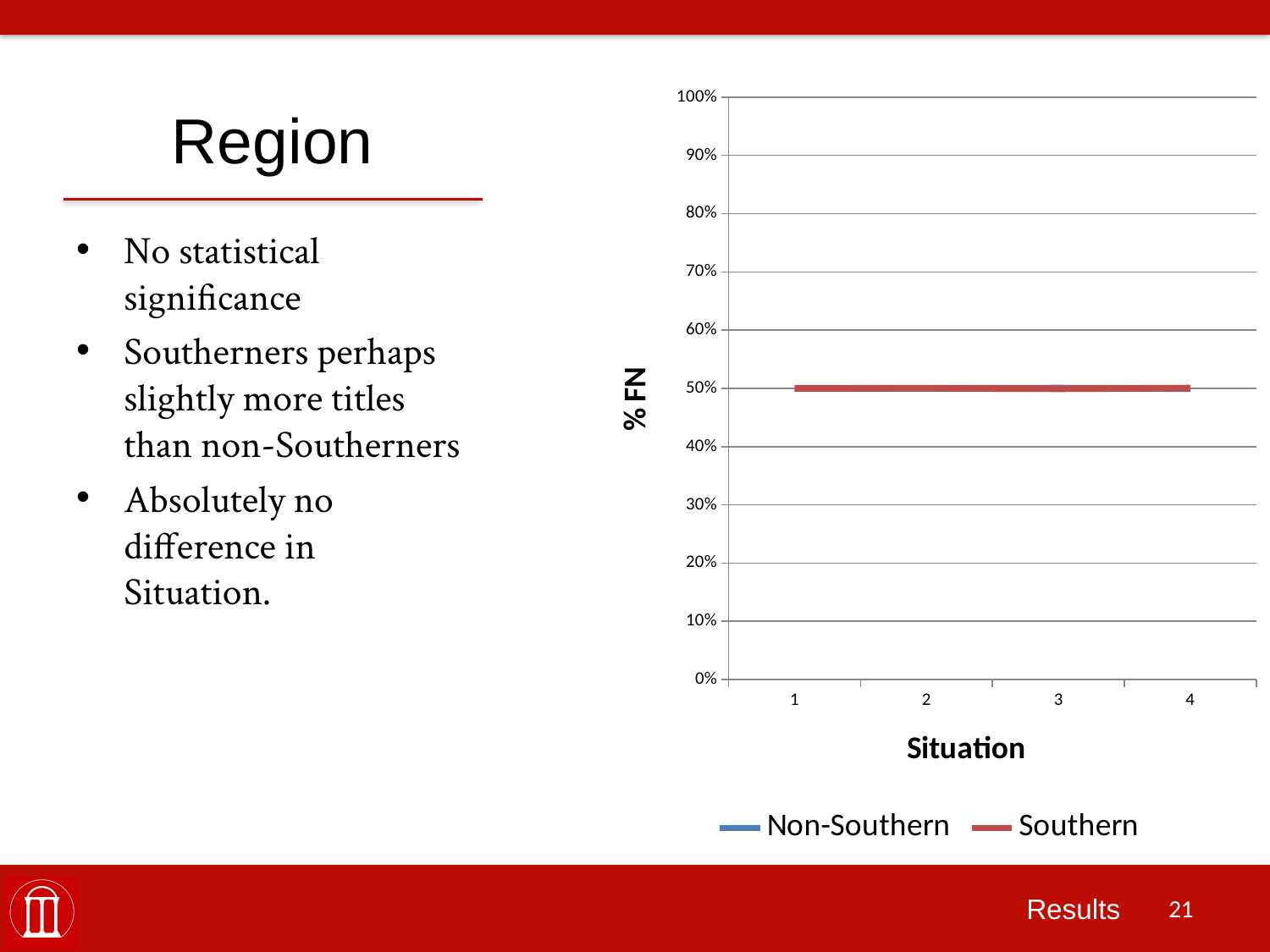

# Region

### Chart

| Category | Non-Southern | Southern |
|---|---|---|
| 1.0 | 0.500036475780082 | 0.499952895932273 |
| 2.0 | 0.499830732048833 | 0.500218589130041 |
| 3.0 | 0.500496285620137 | 0.499359107018134 |
| 4.0 | 0.499631167279356 | 0.500476302944418 |
No statistical significance
Southerners perhaps slightly more titles than non-Southerners
Absolutely no difference in Situation.
Results
21